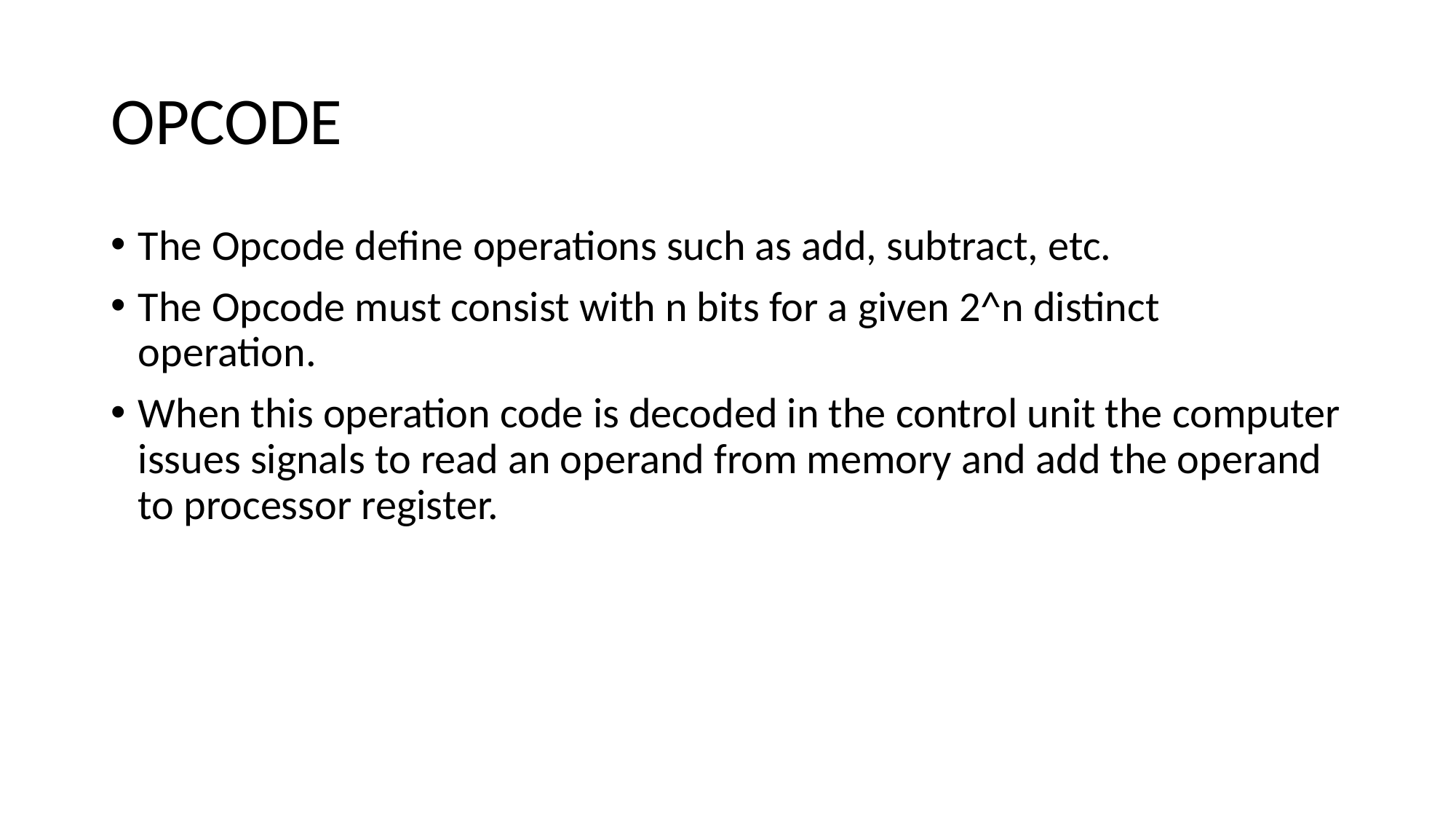

# OPCODE
The Opcode define operations such as add, subtract, etc.
The Opcode must consist with n bits for a given 2^n distinct operation.
When this operation code is decoded in the control unit the computer issues signals to read an operand from memory and add the operand to processor register.